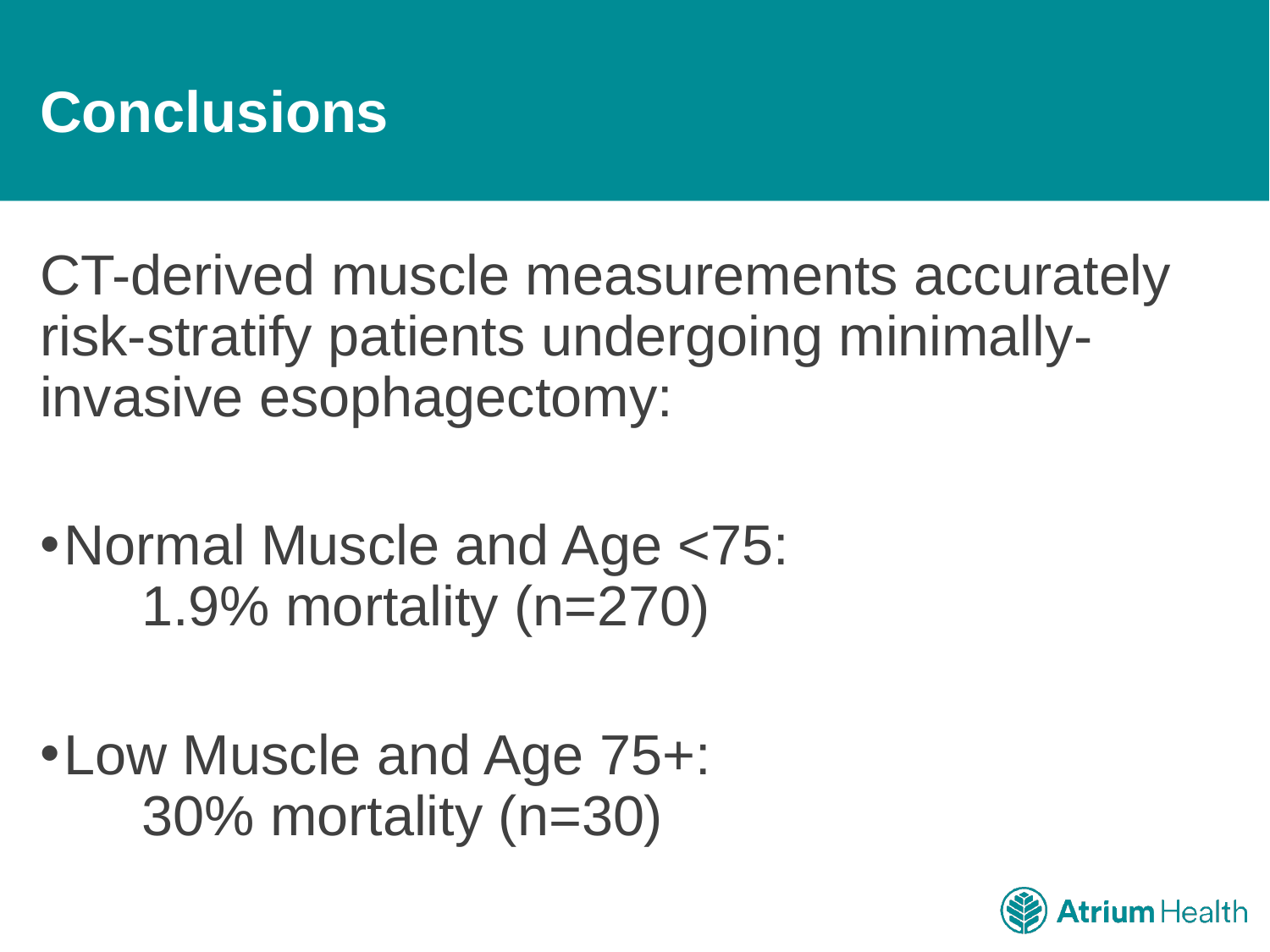

# Conclusions
CT-derived muscle measurements accurately risk-stratify patients undergoing minimally-invasive esophagectomy:

Normal Muscle and Age <75:
     1.9% mortality (n=270)

Low Muscle and Age 75+:
     30% mortality (n=30)